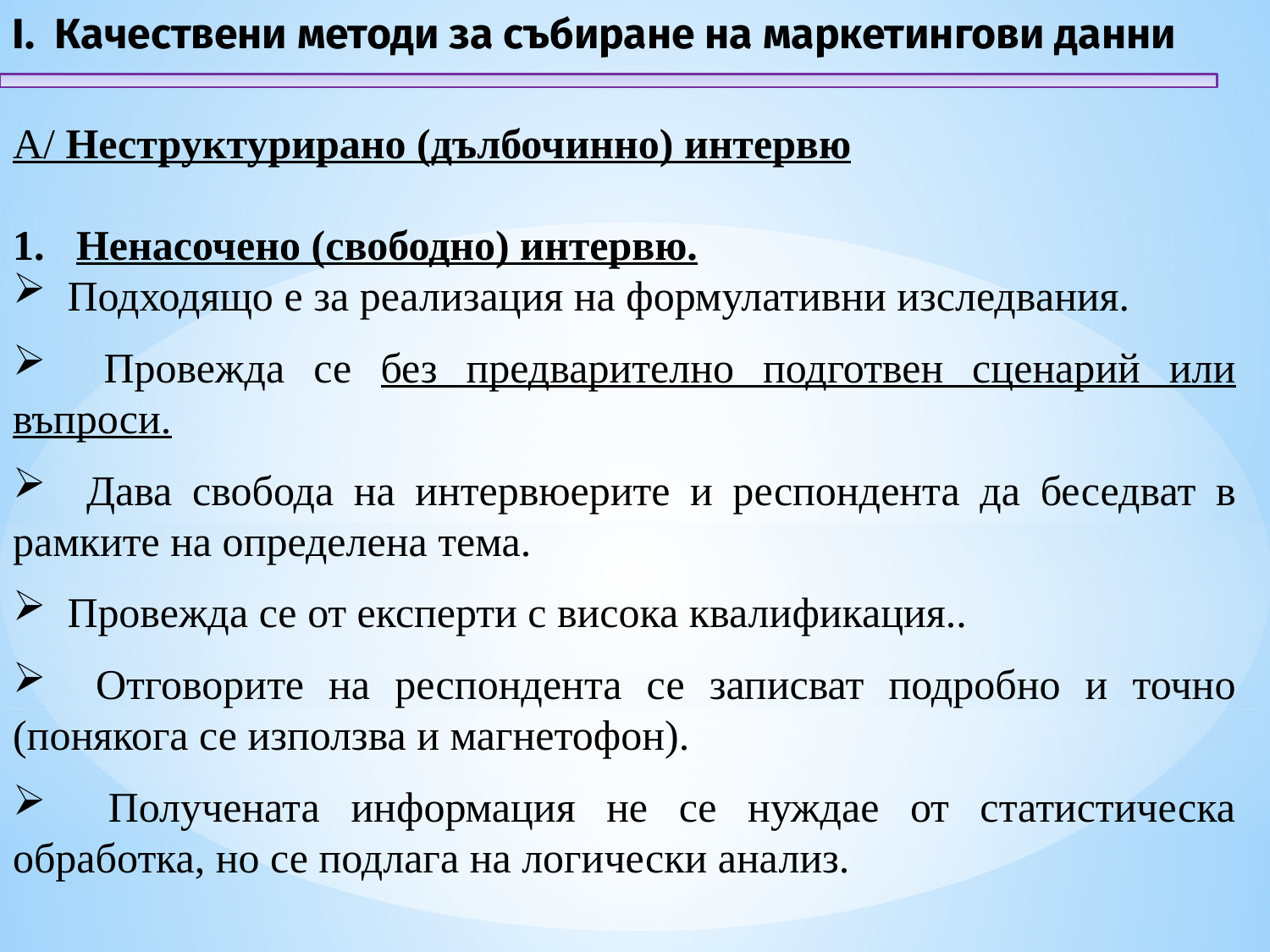

I.  Качествени методи за събиране на маркетингови данни

А/ Неструктурирано (дълбочинно) интервю

Ненасочено (свободно) интервю.
  Подходящо е за реализация на формулативни изследвания.
  Провежда се без предварително подготвен сценарий или въпроси.
  Дава свобода на интервюерите и респондента да беседват в рамките на определена тема.
  Провежда се от експерти с висока квалификация..
  Отговорите на респондента се записват подробно и точно (понякога се използва и магнетофон).
  Получената информация не се нуждае от статистическа обработка, но се подлага на логически анализ.